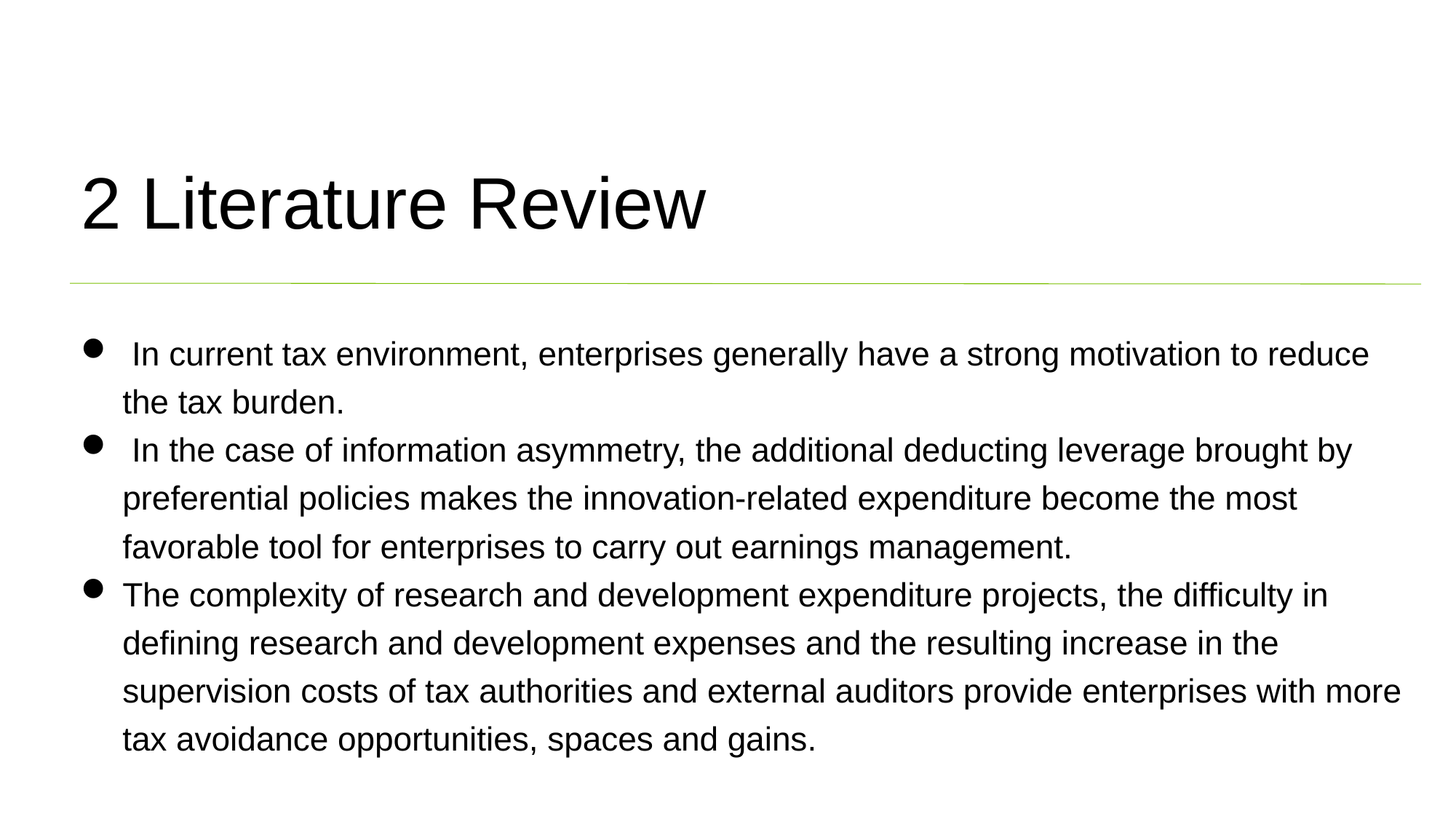

2 Literature Review
 In current tax environment, enterprises generally have a strong motivation to reduce the tax burden.
 In the case of information asymmetry, the additional deducting leverage brought by preferential policies makes the innovation-related expenditure become the most favorable tool for enterprises to carry out earnings management.
The complexity of research and development expenditure projects, the difficulty in defining research and development expenses and the resulting increase in the supervision costs of tax authorities and external auditors provide enterprises with more tax avoidance opportunities, spaces and gains.